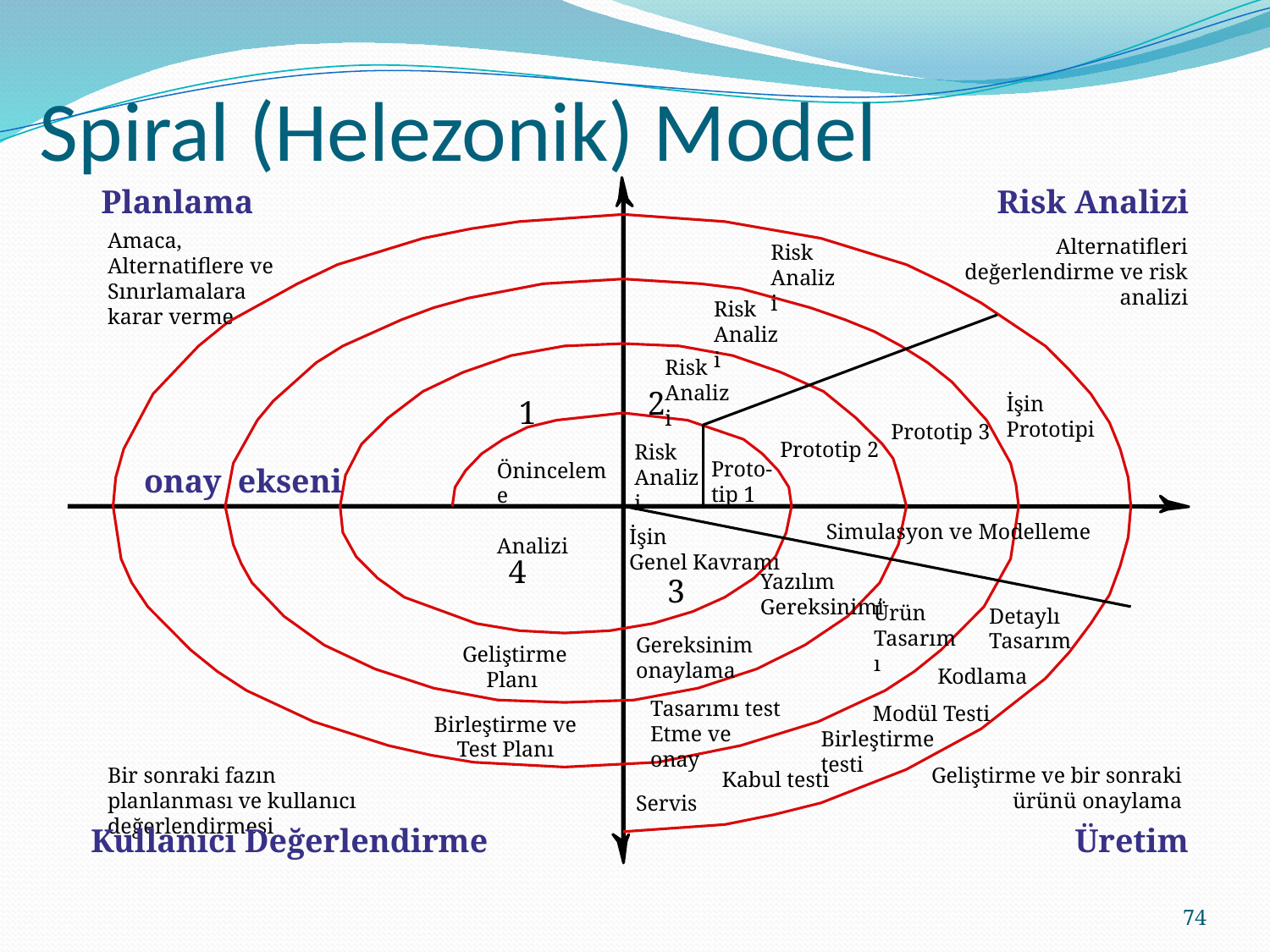

# Spiral (Helezonik) Model

Planlama
Risk Analizi

Amaca, Alternatiflere ve Sınırlamalara karar verme
Alternatifleri değerlendirme ve risk analizi
Risk
Analizi
Risk
Analizi

Risk
Analizi
İşin
Prototipi
Prototip 3
Prototip 2
Risk
Analizi
Proto-
tip 1
Öninceleme

Analizi
onay  ekseni

Simulasyon ve Modelleme
İşin
Genel Kavramı
Yazılım
Gereksinimi
Ürün
Tasarımı
Detaylı
Tasarım
Gereksinim
onaylama
Geliştirme
Planı
Kodlama
Tasarımı test
Etme ve onay
Modül Testi
Birleştirme ve Test Planı
Birleştirme
testi
Bir sonraki fazın planlanması ve kullanıcı değerlendirmesi
Geliştirme ve bir sonraki ürünü onaylama
Kabul testi
Servis
Kullanıcı Değerlendirme
Üretim

2
1
4
3
74